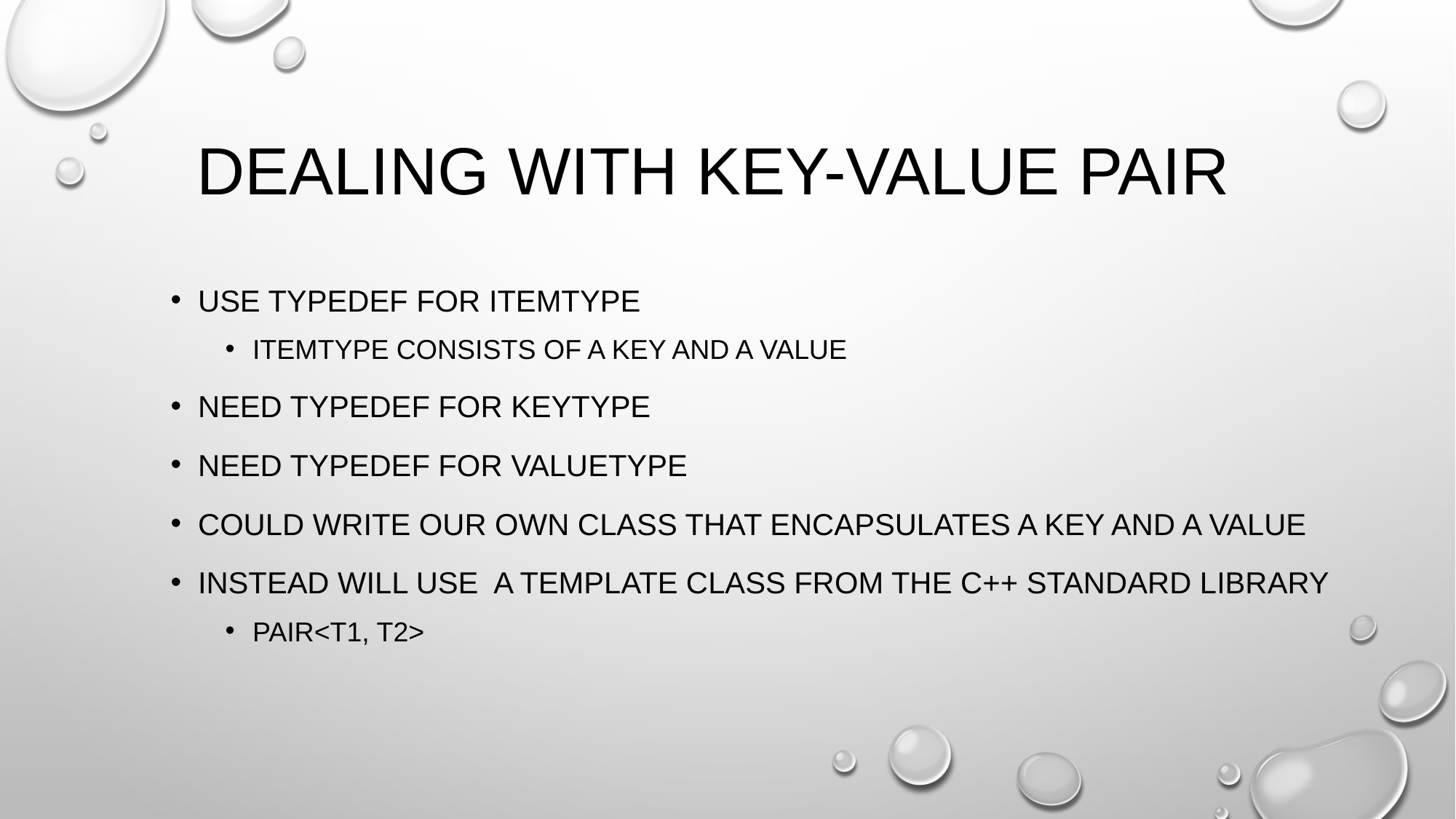

# Dealing with key-value pair
Use Typedef for itemtype
Itemtype consists of a key and a value
Need Typedef for keytype
Need Typedef for valuetype
Could write our own class that encapsulates a key and a value
Instead will use  a template class from the C++ standard library
pair<T1, T2>